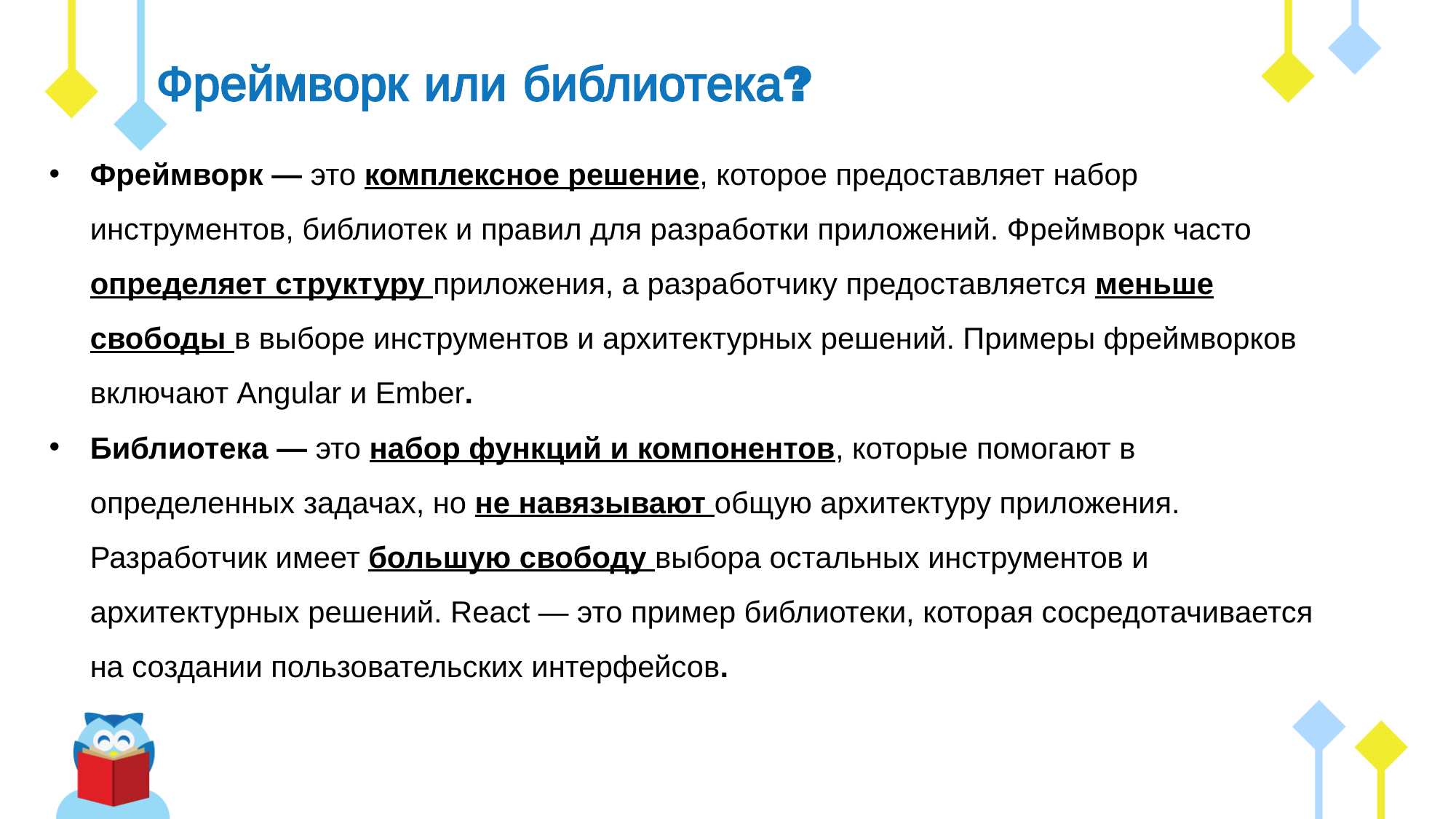

Фреймворк или библиотека?
Фреймворк — это комплексное решение, которое предоставляет набор инструментов, библиотек и правил для разработки приложений. Фреймворк часто определяет структуру приложения, а разработчику предоставляется меньше свободы в выборе инструментов и архитектурных решений. Примеры фреймворков включают Angular и Ember.
Библиотека — это набор функций и компонентов, которые помогают в определенных задачах, но не навязывают общую архитектуру приложения. Разработчик имеет большую свободу выбора остальных инструментов и архитектурных решений. React — это пример библиотеки, которая сосредотачивается на создании пользовательских интерфейсов.